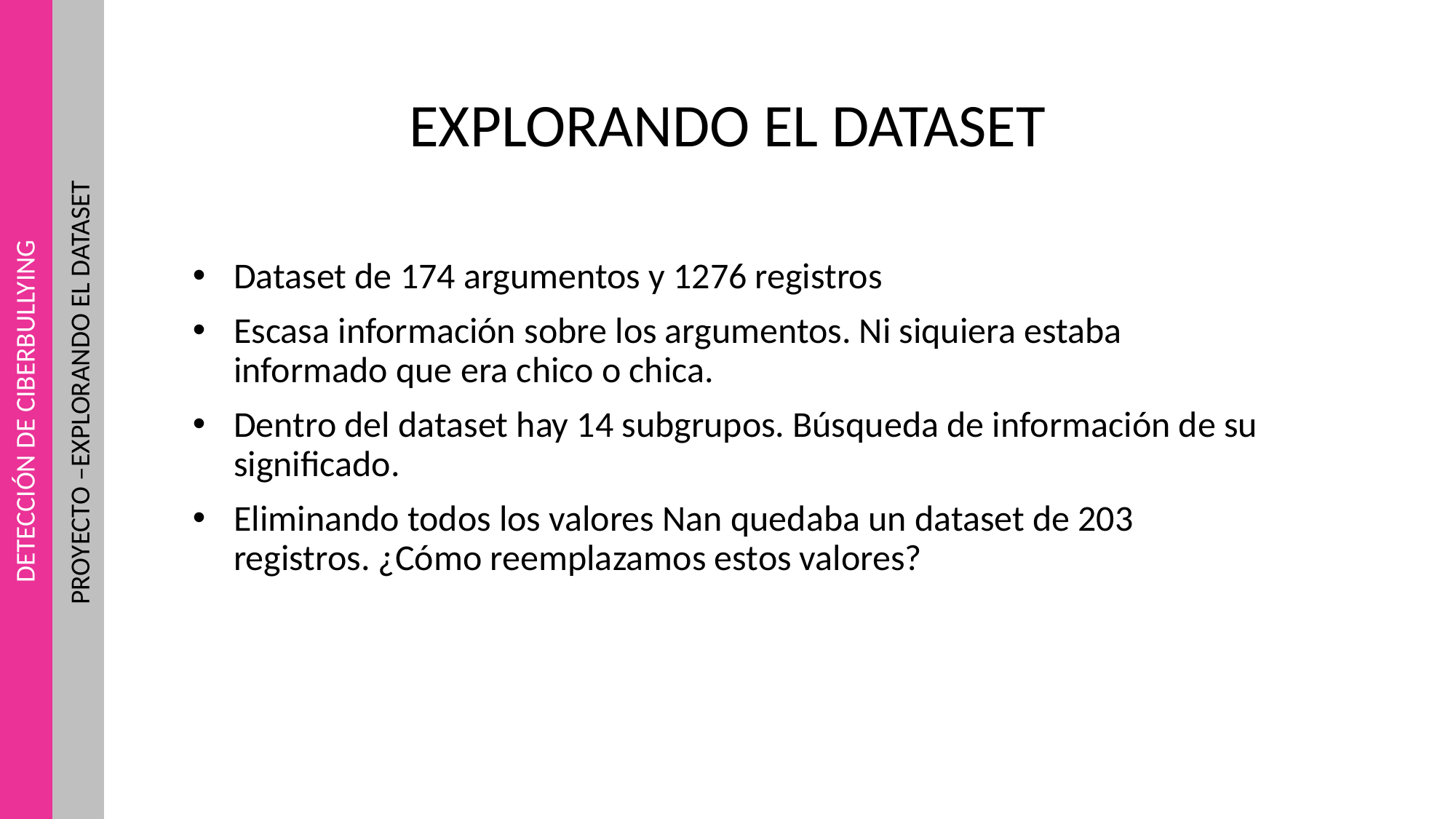

# EXPLORANDO EL DATASET
Dataset de 174 argumentos y 1276 registros
Escasa información sobre los argumentos. Ni siquiera estaba informado que era chico o chica.
Dentro del dataset hay 14 subgrupos. Búsqueda de información de su significado.
Eliminando todos los valores Nan quedaba un dataset de 203 registros. ¿Cómo reemplazamos estos valores?

PROYECTO –EXPLORANDO EL DATASET
DETECCIÓN DE CIBERBULLYING